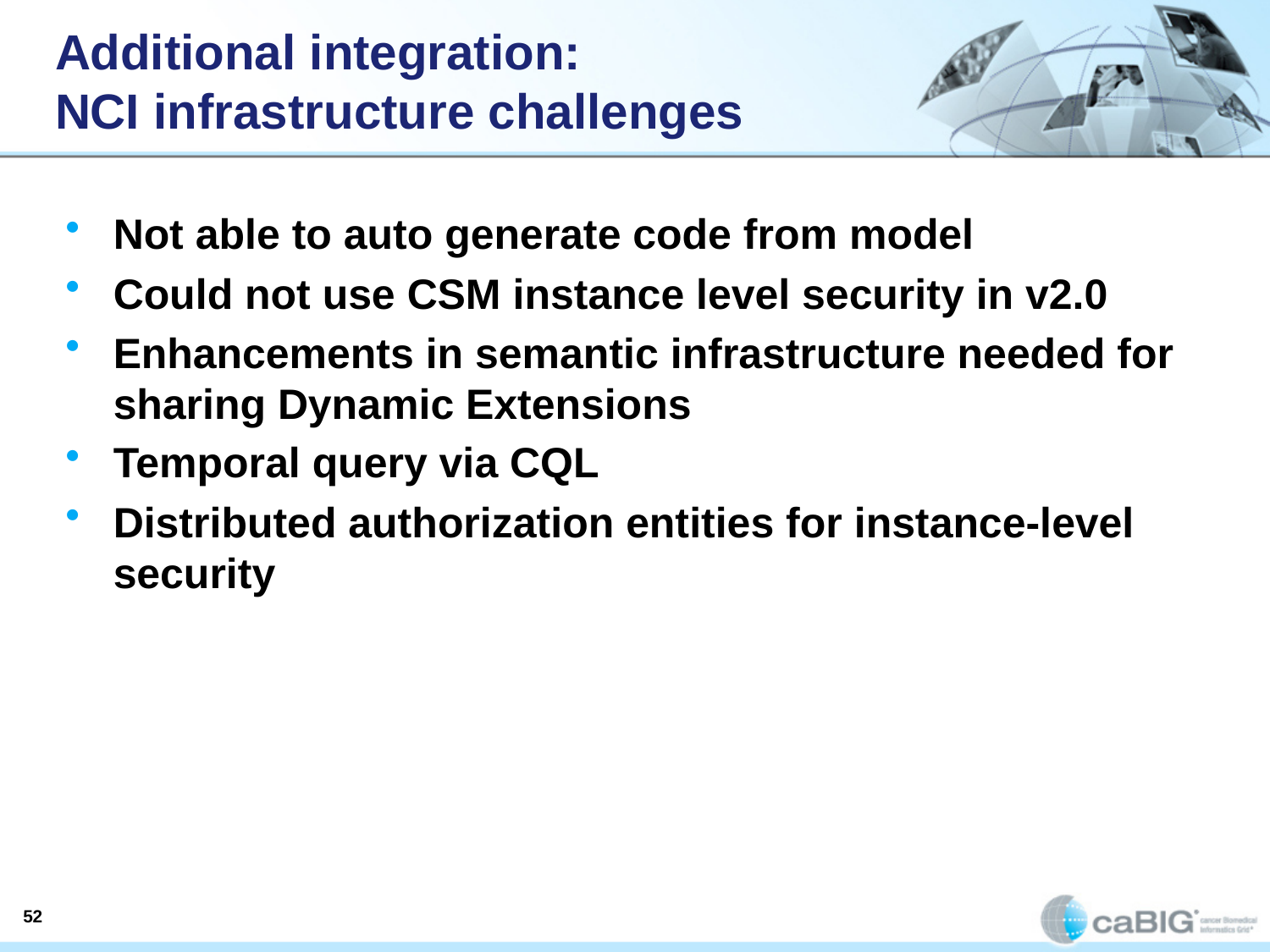

# Additional integration: NCI infrastructure challenges
Not able to auto generate code from model
Could not use CSM instance level security in v2.0
Enhancements in semantic infrastructure needed for sharing Dynamic Extensions
Temporal query via CQL
Distributed authorization entities for instance-level security